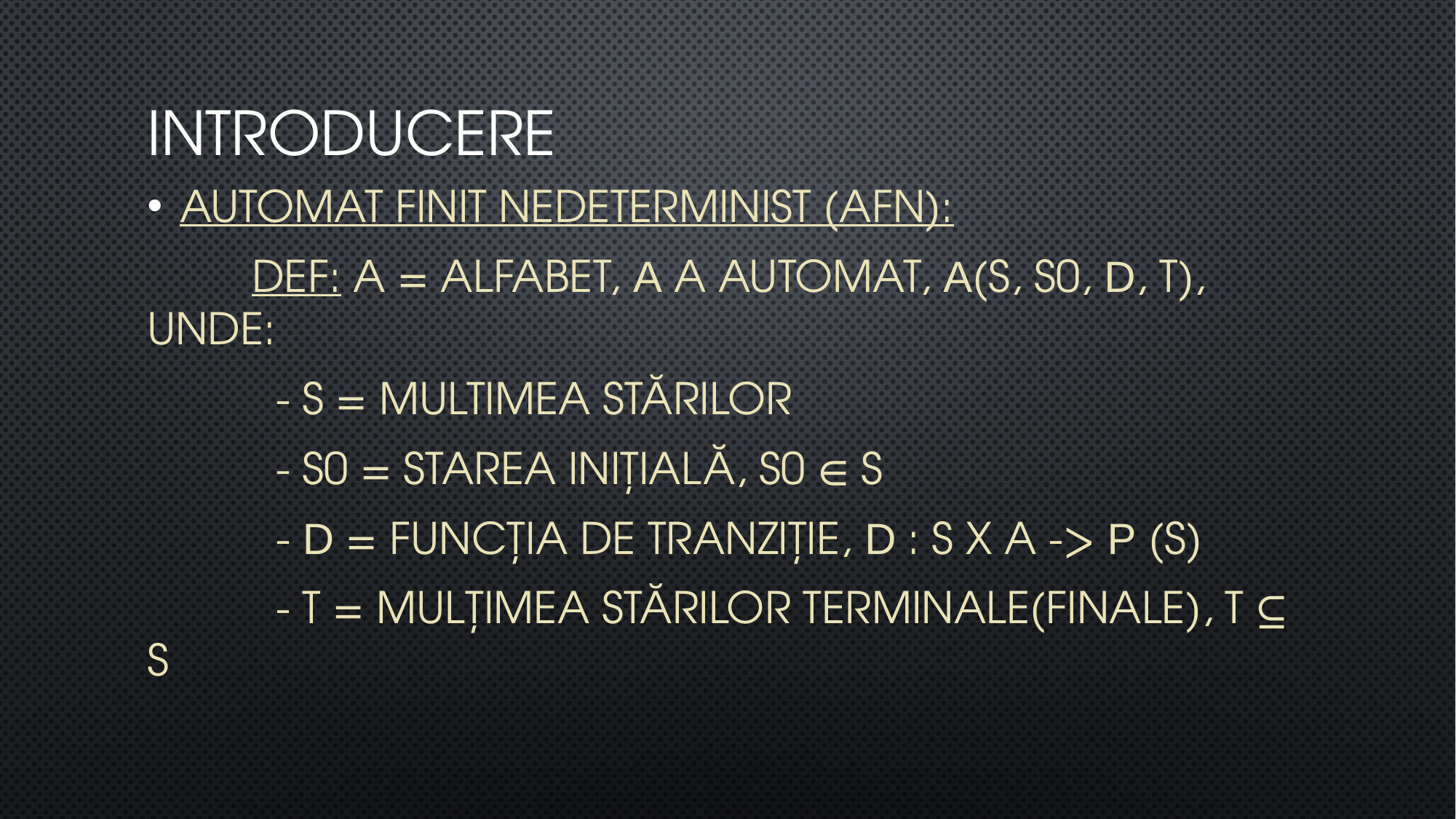

# Introducere
Automat Finit Nedeterminist (AFN):
	Def: A = alfabet, A A automat, A(S, s0, d, T), unde:
	  - S = multimea stărilor
	  - s0 = starea inițială, s0 ∈ S
	  - d = funcția de tranziție, d : S x A -> P (S)
	  - T = mulțimea stărilor terminale(finale), T ⊆ S